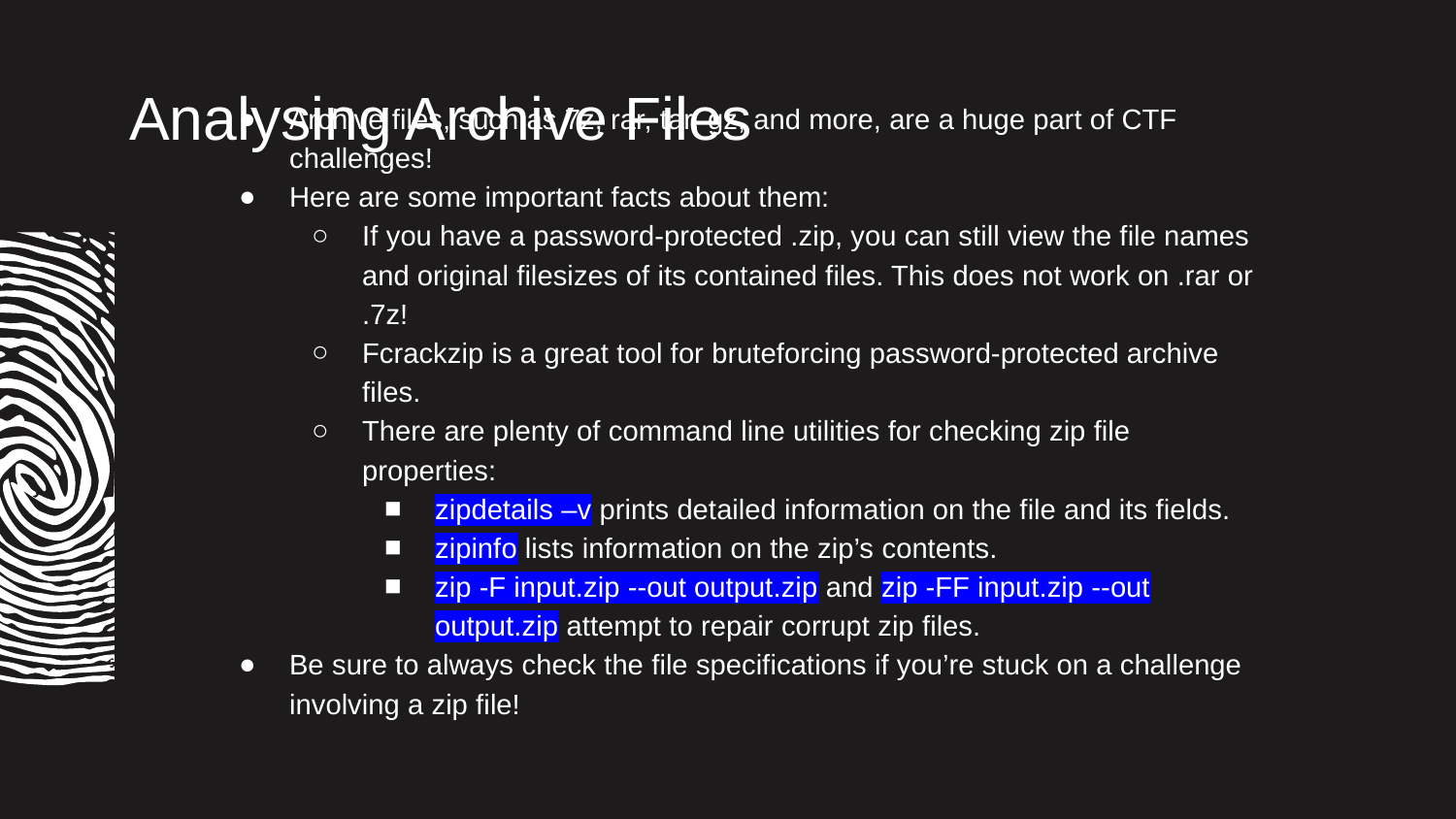

# Analysing Archive Files
Archive files, such as 7z, rar, tar, gz, and more, are a huge part of CTF challenges!
Here are some important facts about them:
If you have a password-protected .zip, you can still view the file names and original filesizes of its contained files. This does not work on .rar or .7z!
Fcrackzip is a great tool for bruteforcing password-protected archive files.
There are plenty of command line utilities for checking zip file properties:
zipdetails –v prints detailed information on the file and its fields.
zipinfo lists information on the zip’s contents.
zip -F input.zip --out output.zip and zip -FF input.zip --out output.zip attempt to repair corrupt zip files.
Be sure to always check the file specifications if you’re stuck on a challenge involving a zip file!